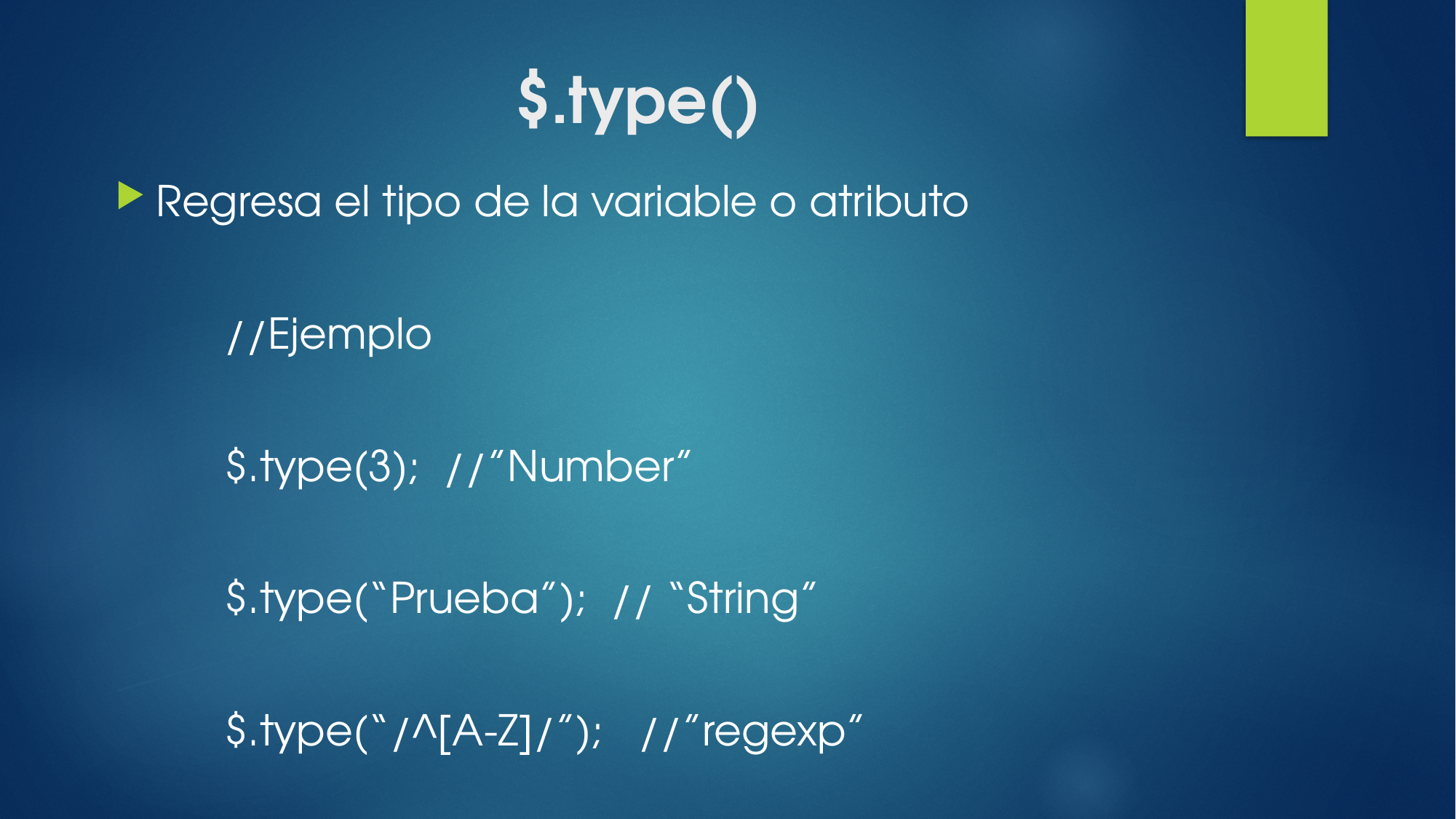

# $.type()
Regresa el tipo de la variable o atributo

	//Ejemplo

	$.type(3);  //”Number”

	$.type(“Prueba”);  // “String”

	$.type(“/^[A-Z]/”);   //”regexp”